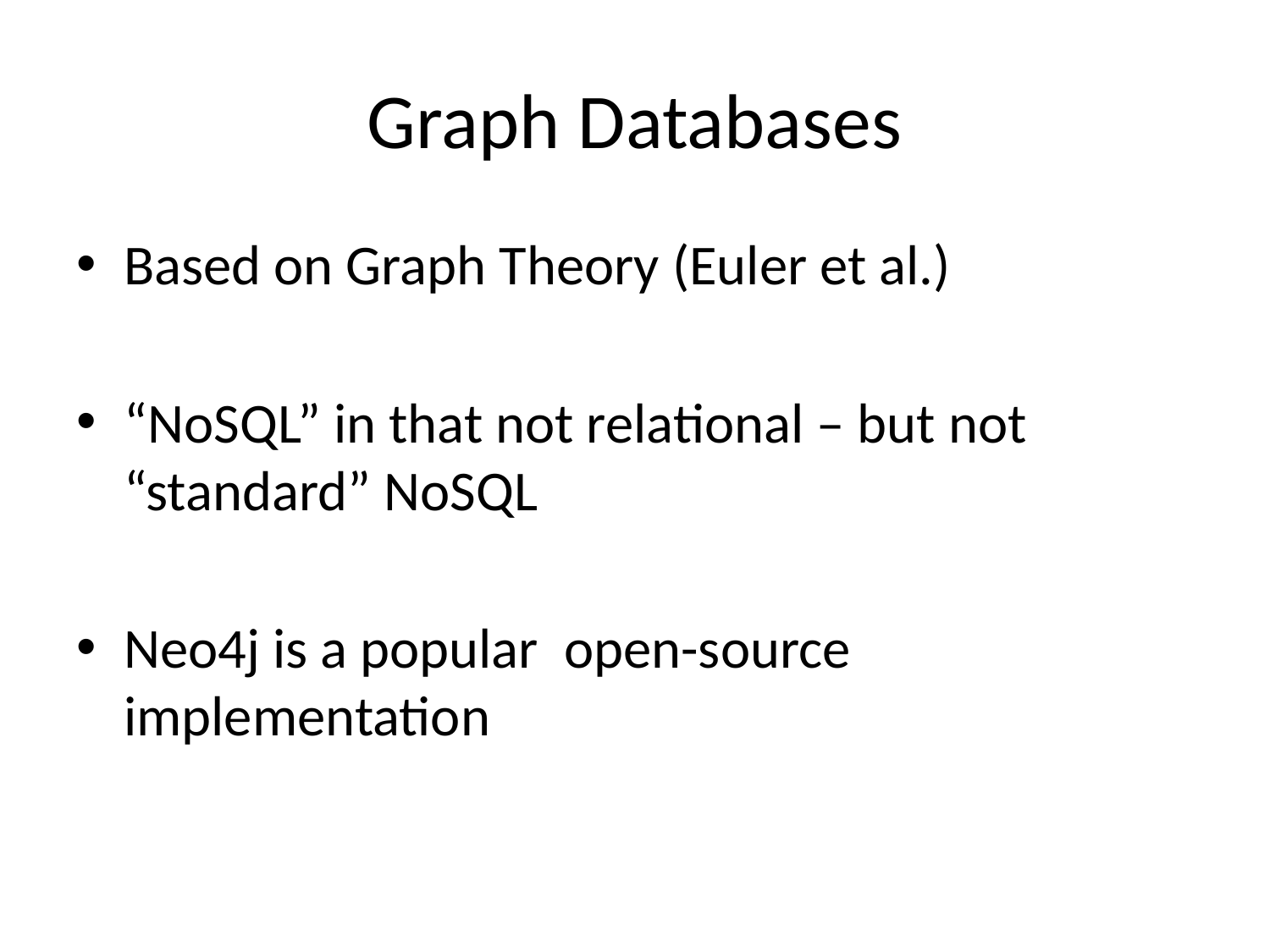

# Graph Databases
Based on Graph Theory (Euler et al.)

“NoSQL” in that not relational – but not “standard” NoSQL

Neo4j is a popular  open-source implementation